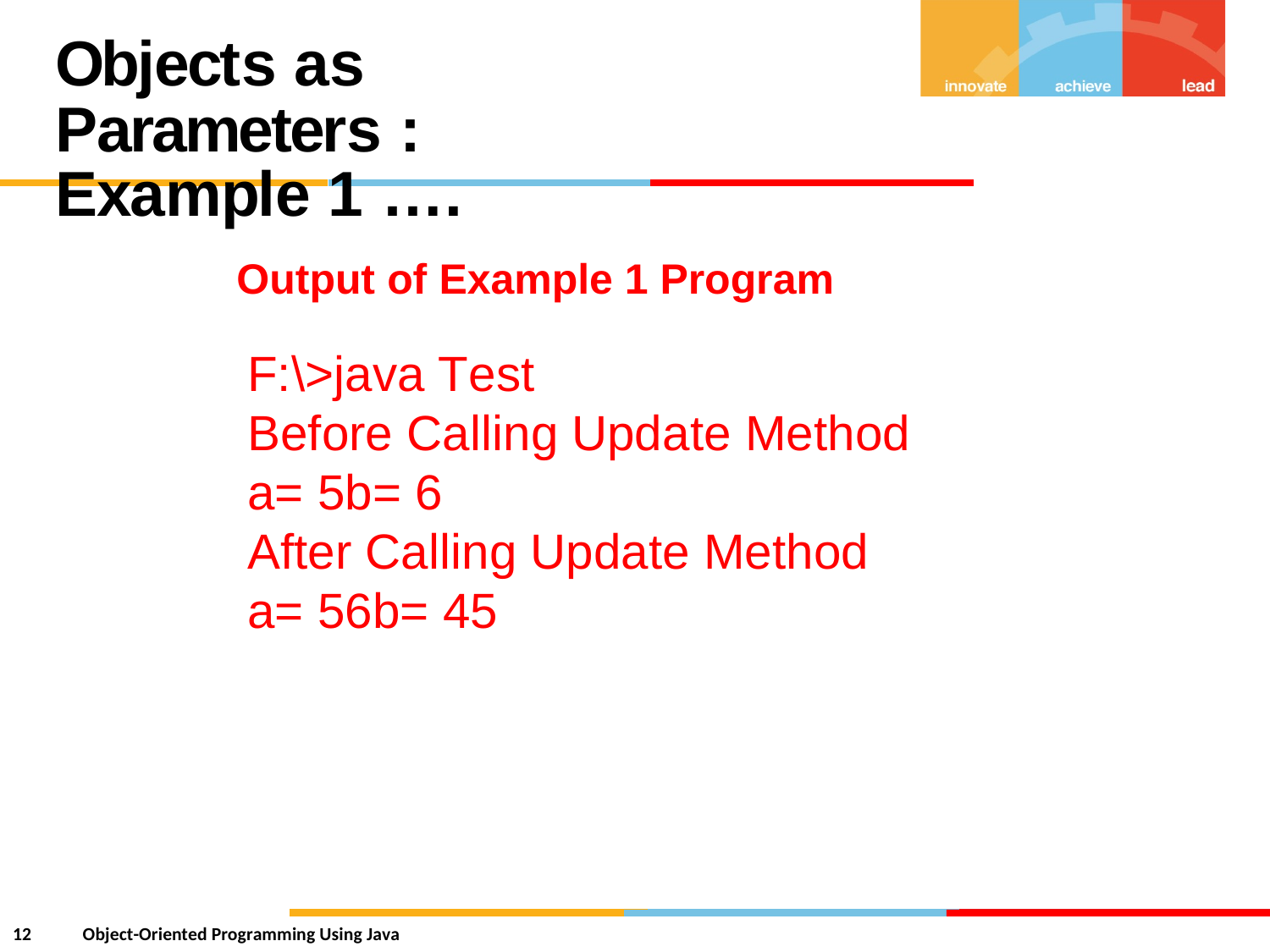

Objects as Parameters :
Example 1 ….

Output of Example 1 Program
F:\>java Test
Before Calling Update Method a= 5b= 6
After Calling
Update
Method
a=
56b=
45

12
Object-Oriented Programming Using Java